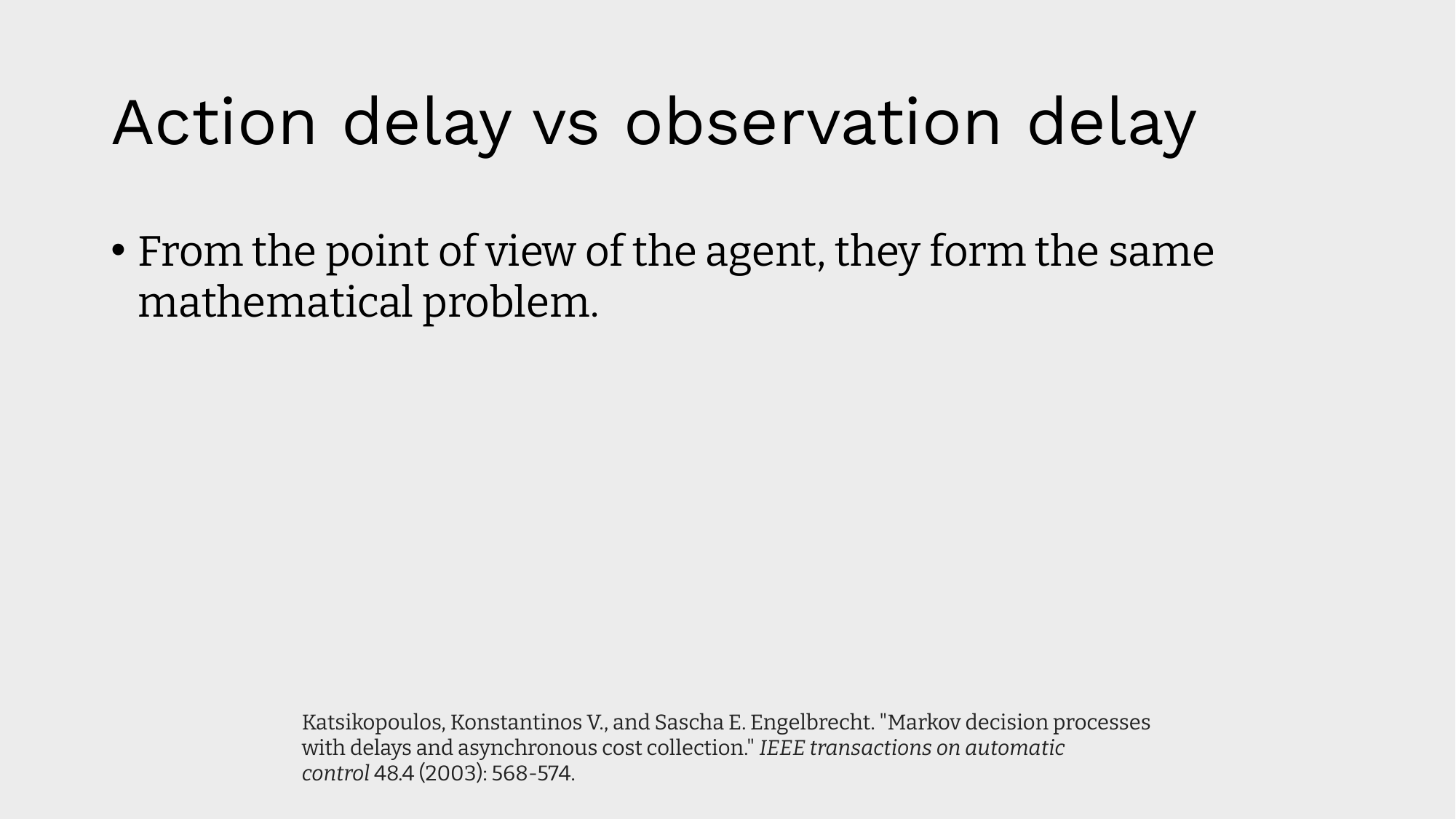

# Action delay vs observation delay
From the point of view of the agent, they form the same mathematical problem.
Katsikopoulos, Konstantinos V., and Sascha E. Engelbrecht. "Markov decision processes with delays and asynchronous cost collection." IEEE transactions on automatic control 48.4 (2003): 568-574.